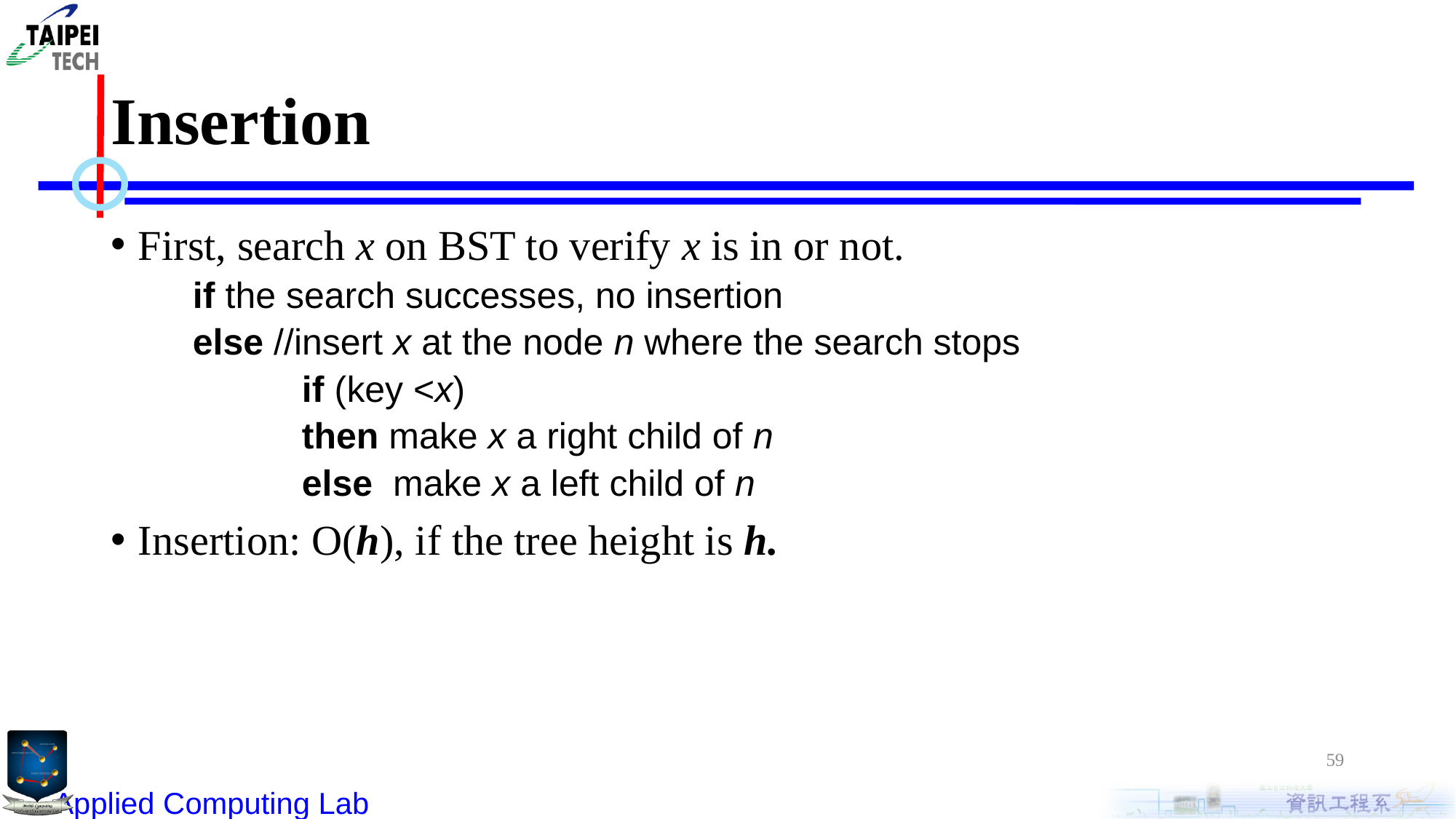

# Insertion
First, search x on BST to verify x is in or not.
	if the search successes, no insertion
	else //insert x at the node n where the search stops
		if (key <x)
		then make x a right child of n
		else  make x a left child of n
Insertion: O(h), if the tree height is h.
59